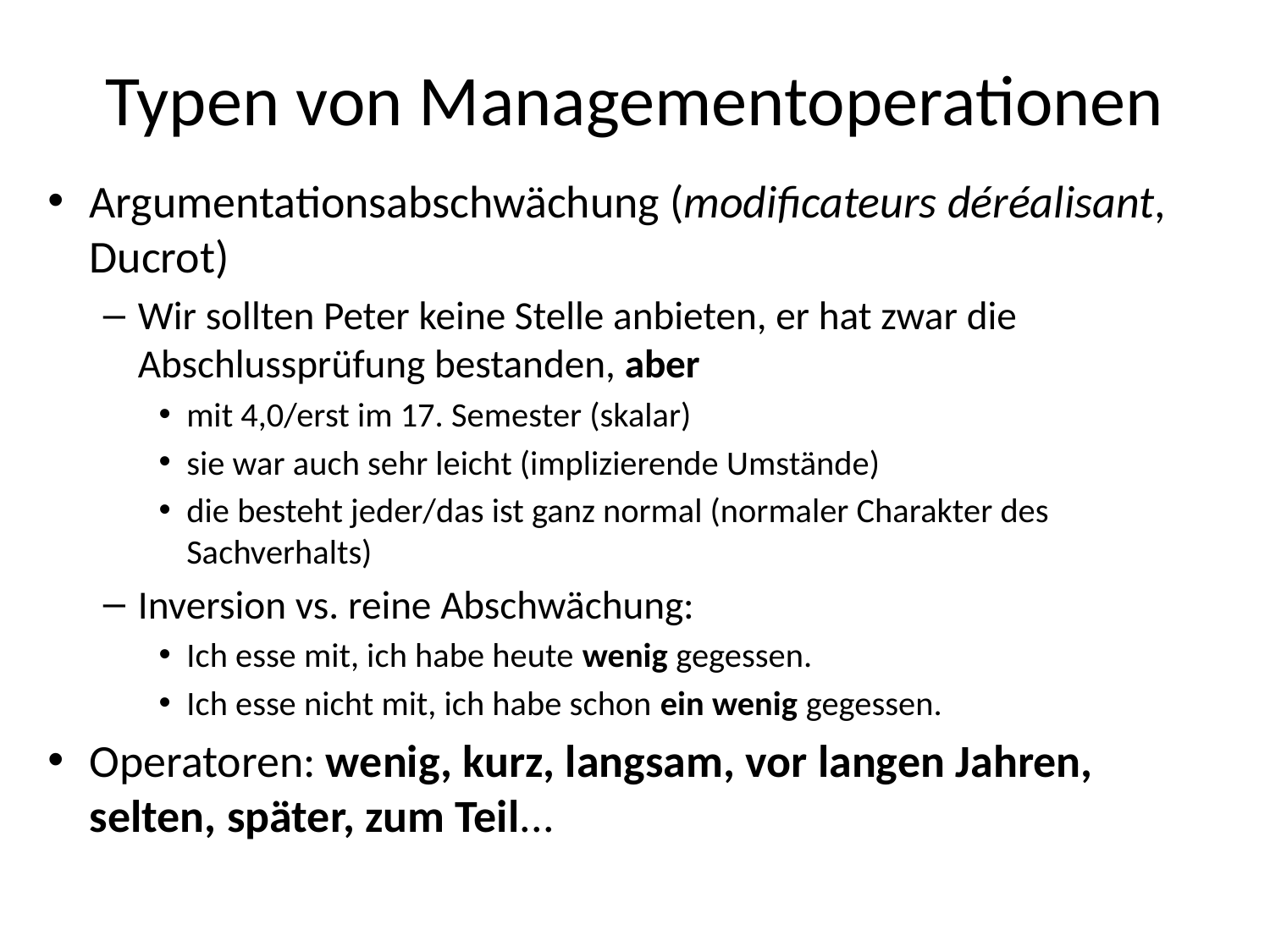

# Typen von Managementoperationen
Argumentationsabschwächung (modificateurs déréalisant, Ducrot)
Wir sollten Peter keine Stelle anbieten, er hat zwar die Abschlussprüfung bestanden, aber
mit 4,0/erst im 17. Semester (skalar)
sie war auch sehr leicht (implizierende Umstände)
die besteht jeder/das ist ganz normal (normaler Charakter des Sachverhalts)
Inversion vs. reine Abschwächung:
Ich esse mit, ich habe heute wenig gegessen.
Ich esse nicht mit, ich habe schon ein wenig gegessen.
Operatoren: wenig, kurz, langsam, vor langen Jahren, selten, später, zum Teil...